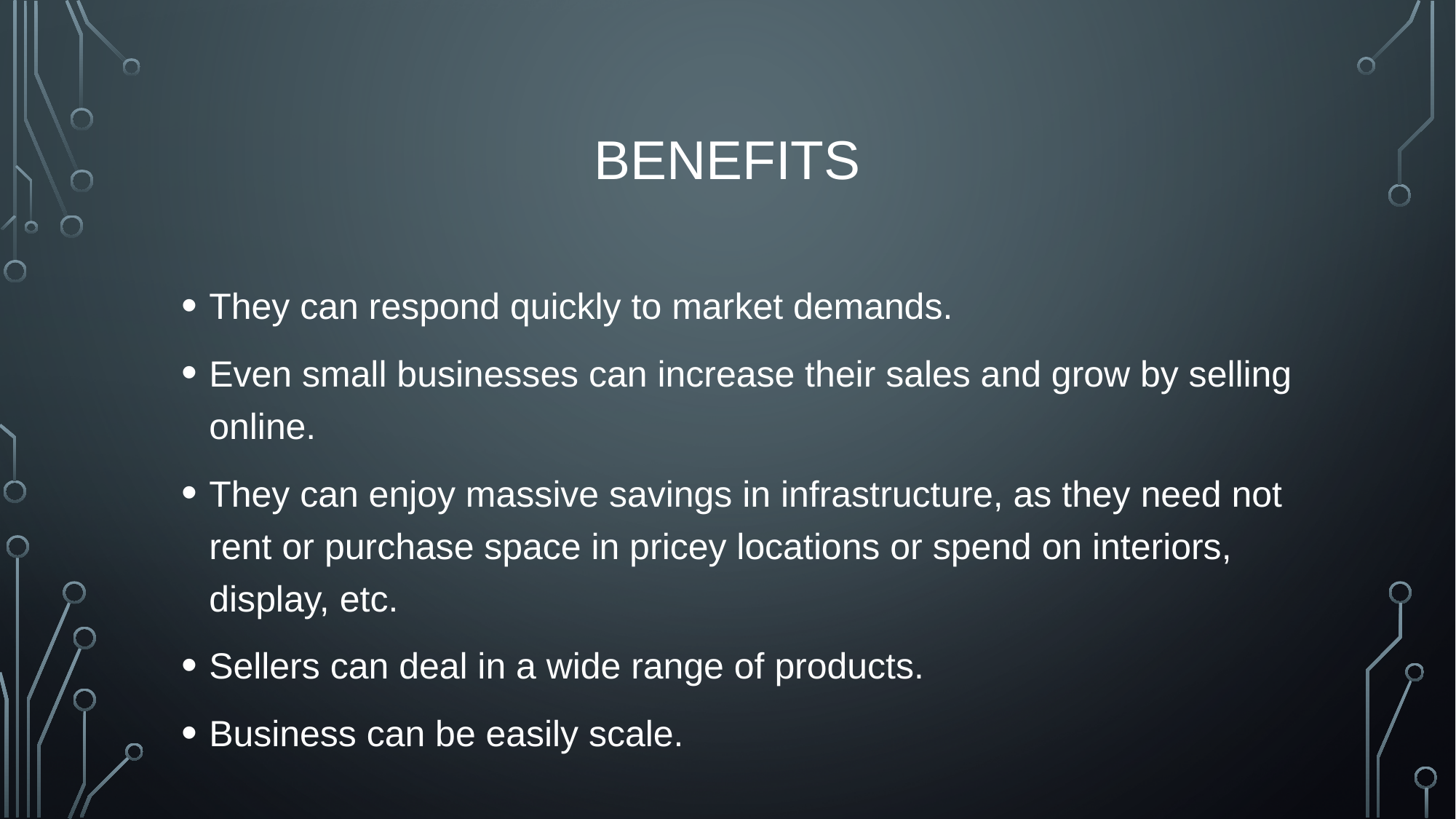

# benefits
They can respond quickly to market demands.
Even small businesses can increase their sales and grow by selling online.
They can enjoy massive savings in infrastructure, as they need not rent or purchase space in pricey locations or spend on interiors, display, etc.
Sellers can deal in a wide range of products.
Business can be easily scale.